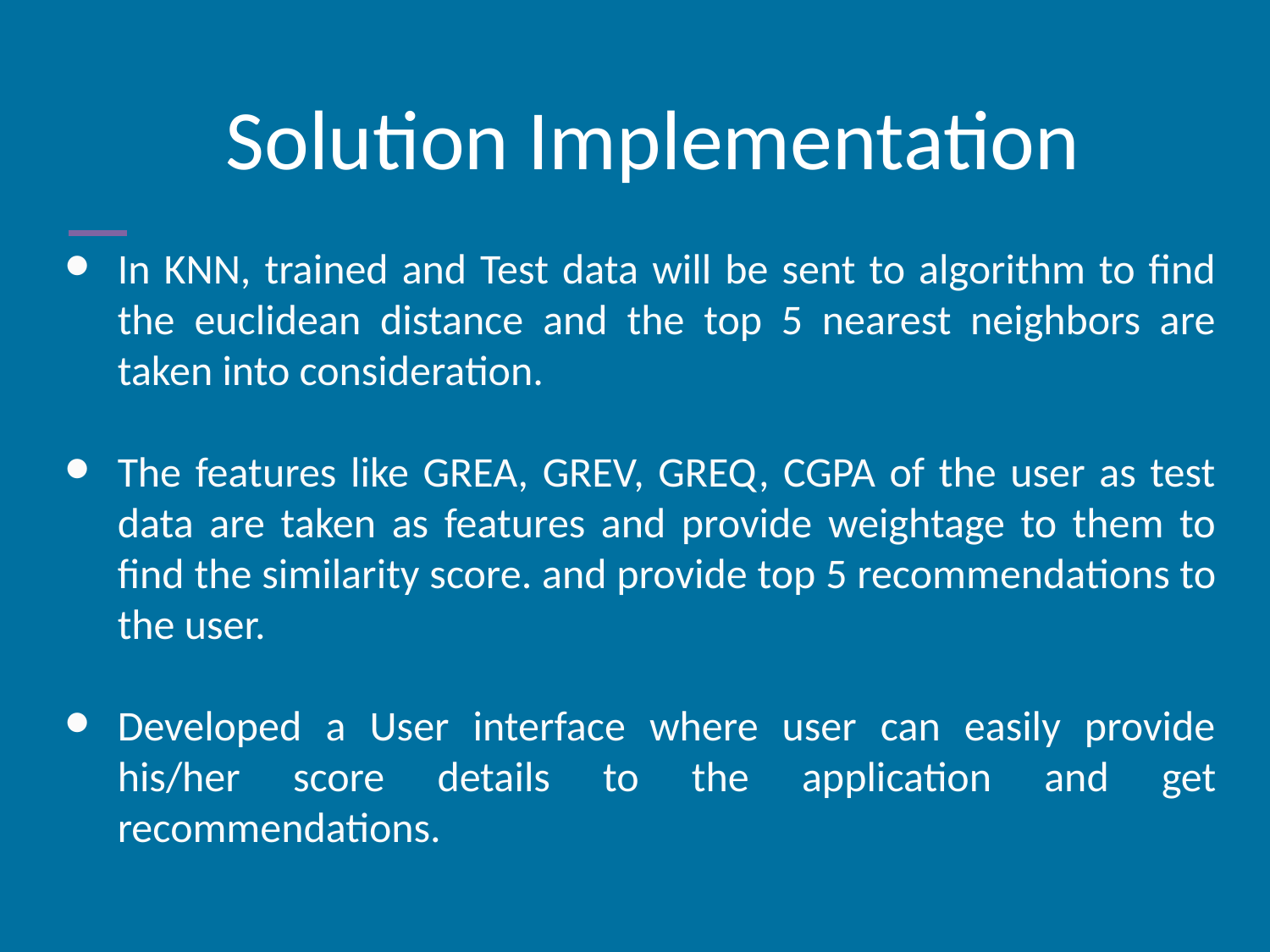

# Solution Implementation

In KNN, trained and Test data will be sent to algorithm to find the euclidean distance and the top 5 nearest neighbors are taken into consideration.

The features like GREA, GREV, GREQ, CGPA of the user as test data are taken as features and provide weightage to them to find the similarity score. and provide top 5 recommendations to the user.

Developed a User interface where user can easily provide his/her score details to the application and get recommendations.